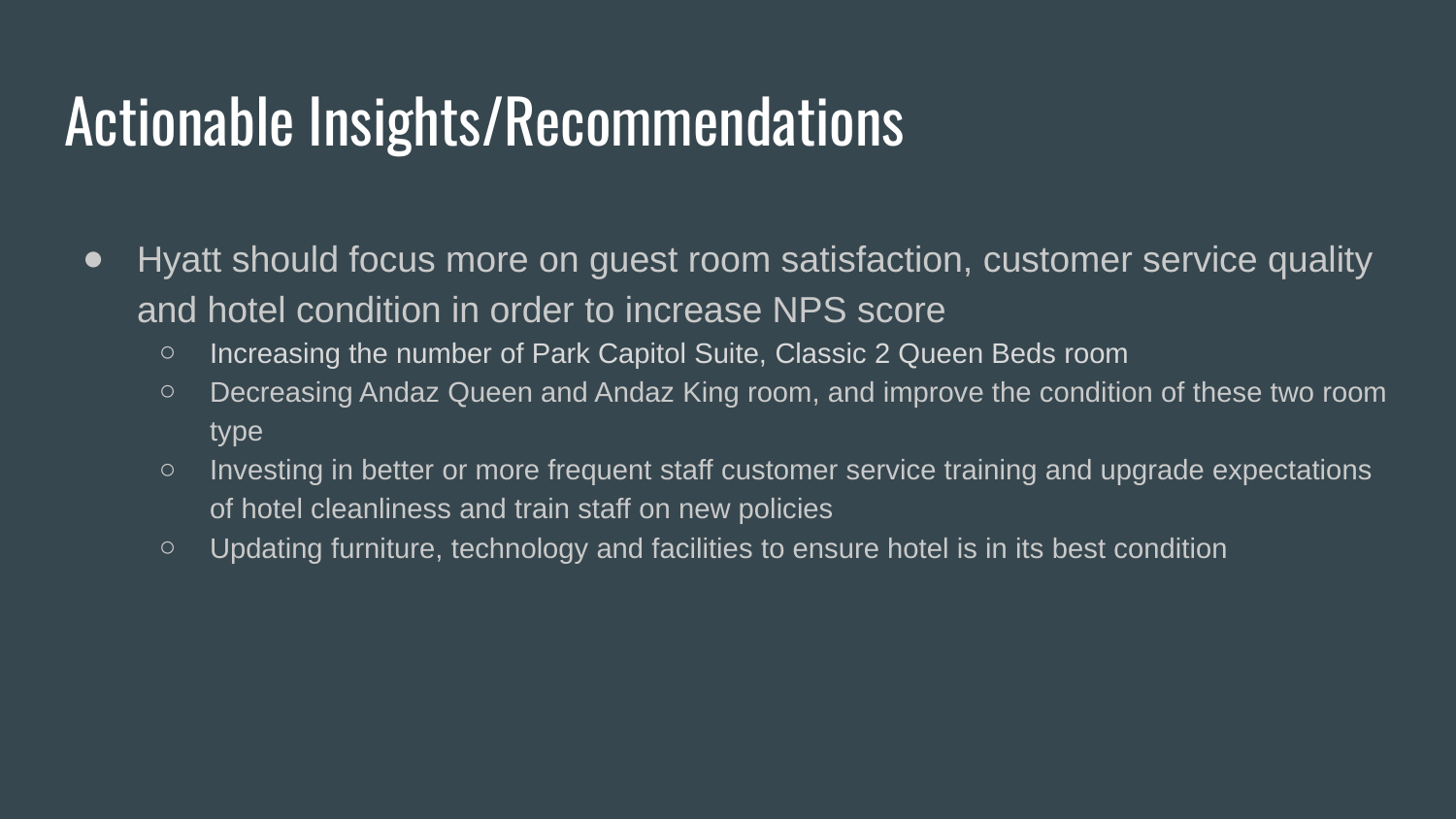

# Actionable Insights/Recommendations

Hyatt should focus more on guest room satisfaction, customer service quality and hotel condition in order to increase NPS score
Increasing the number of Park Capitol Suite, Classic 2 Queen Beds room
Decreasing Andaz Queen and Andaz King room, and improve the condition of these two room type
Investing in better or more frequent staff customer service training and upgrade expectations of hotel cleanliness and train staff on new policies
Updating furniture, technology and facilities to ensure hotel is in its best condition